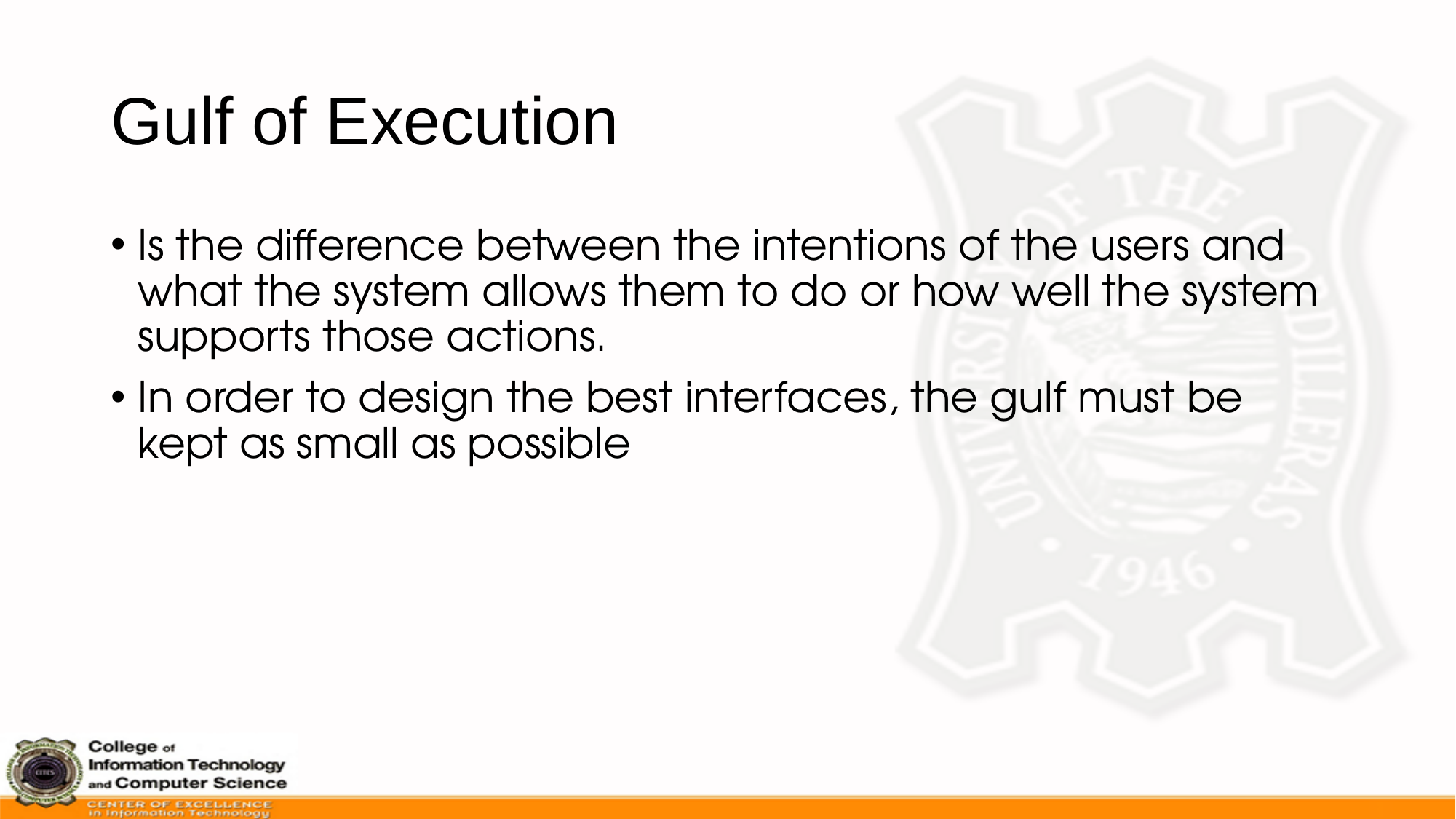

# Gulf of Execution
Is the difference between the intentions of the users and what the system allows them to do or how well the system supports those actions.
In order to design the best interfaces, the gulf must be kept as small as possible